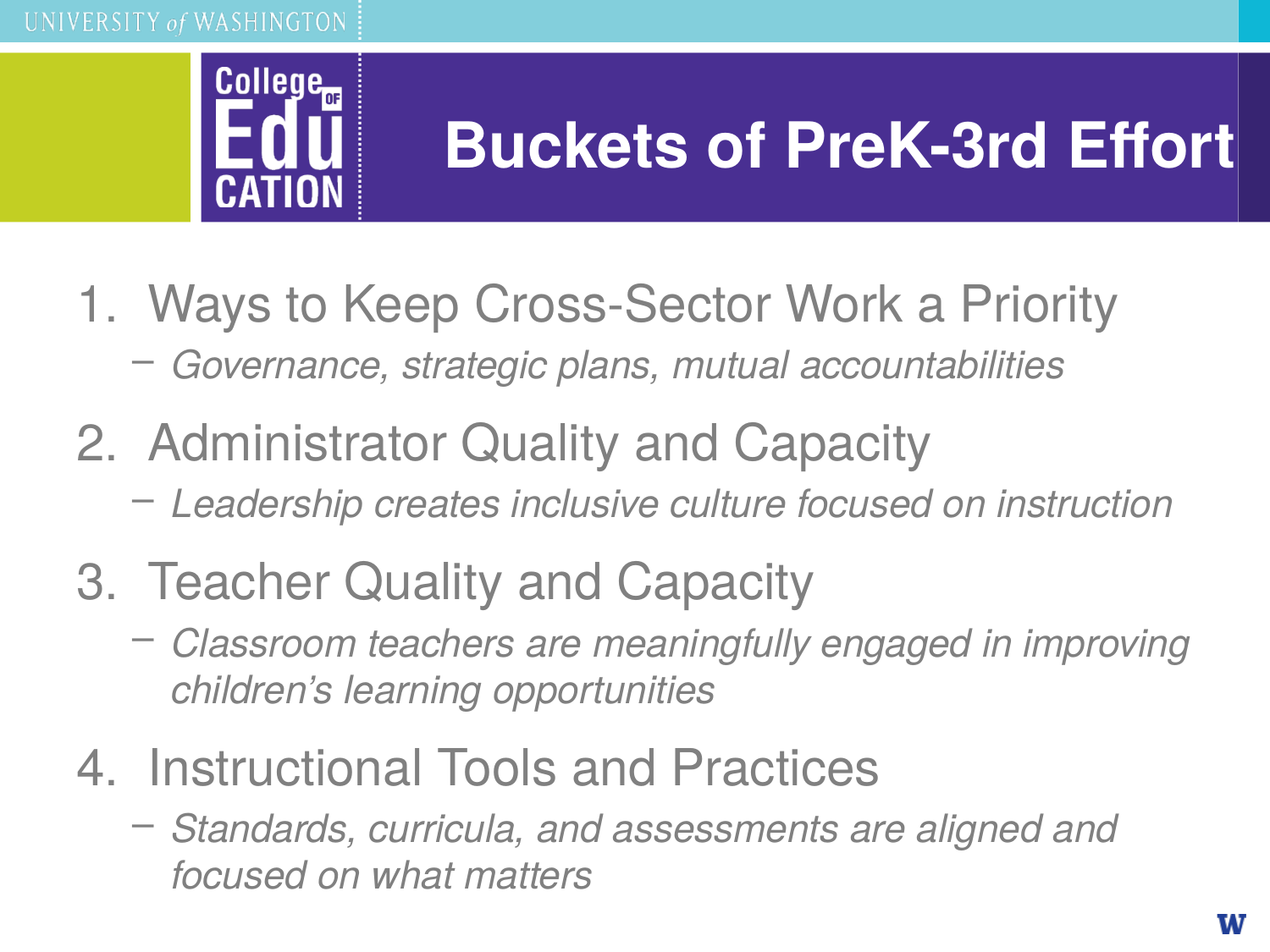

# Buckets of PreK-3rd Effort
Ways to Keep Cross-Sector Work a Priority
Governance, strategic plans, mutual accountabilities
Administrator Quality and Capacity
Leadership creates inclusive culture focused on instruction
Teacher Quality and Capacity
Classroom teachers are meaningfully engaged in improving children’s learning opportunities
Instructional Tools and Practices
Standards, curricula, and assessments are aligned and focused on what matters